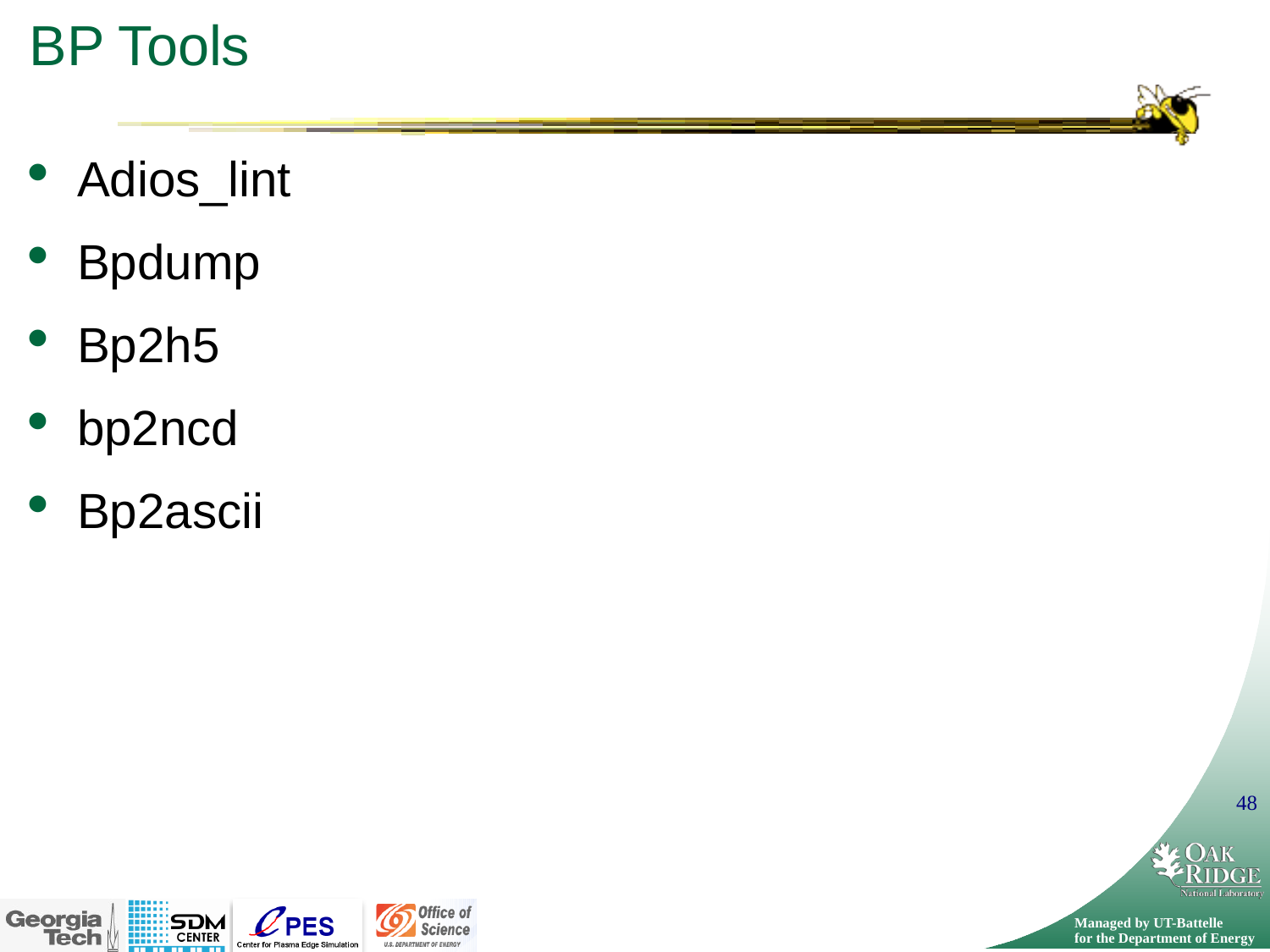

# BP Tools
Adios_lint
Bpdump
Bp2h5
bp2ncd
Bp2ascii